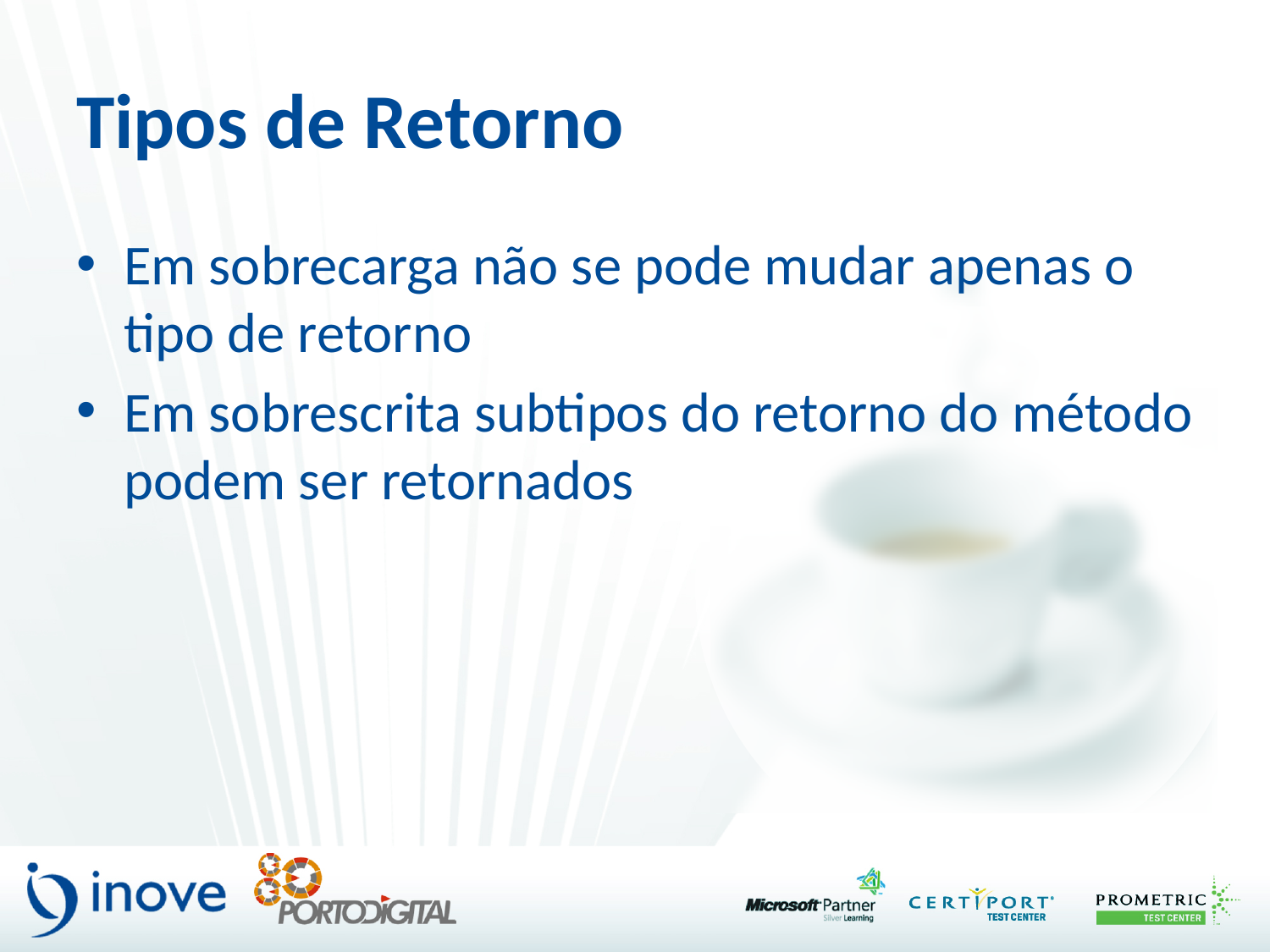

# Tipos de Retorno
Em sobrecarga não se pode mudar apenas o tipo de retorno
Em sobrescrita subtipos do retorno do método podem ser retornados